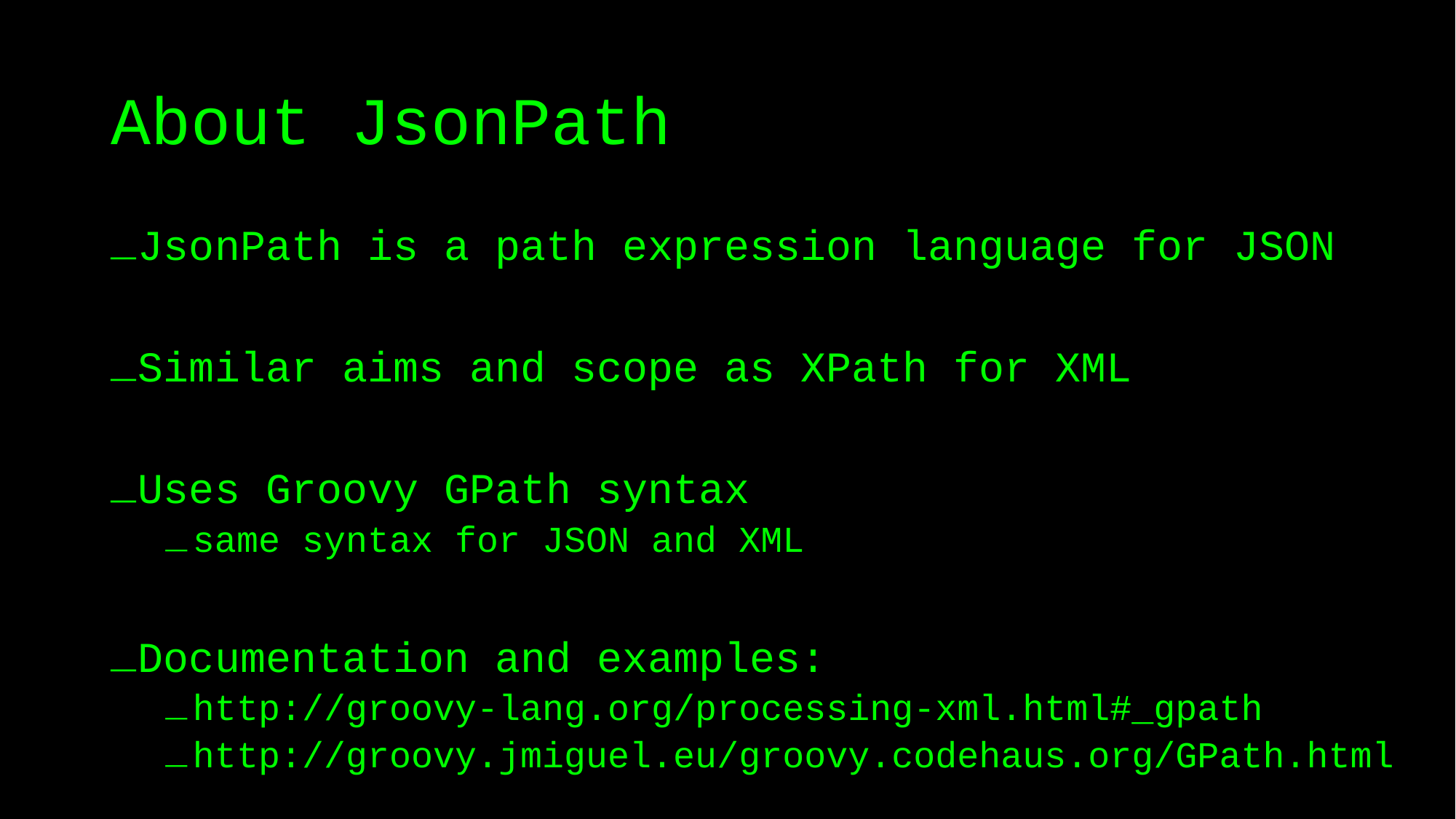

# About JsonPath
JsonPath is a path expression language for JSON

Similar aims and scope as XPath for XML

Uses Groovy GPath syntax
same syntax for JSON and XML

Documentation and examples:
http://groovy-lang.org/processing-xml.html#_gpath
http://groovy.jmiguel.eu/groovy.codehaus.org/GPath.html